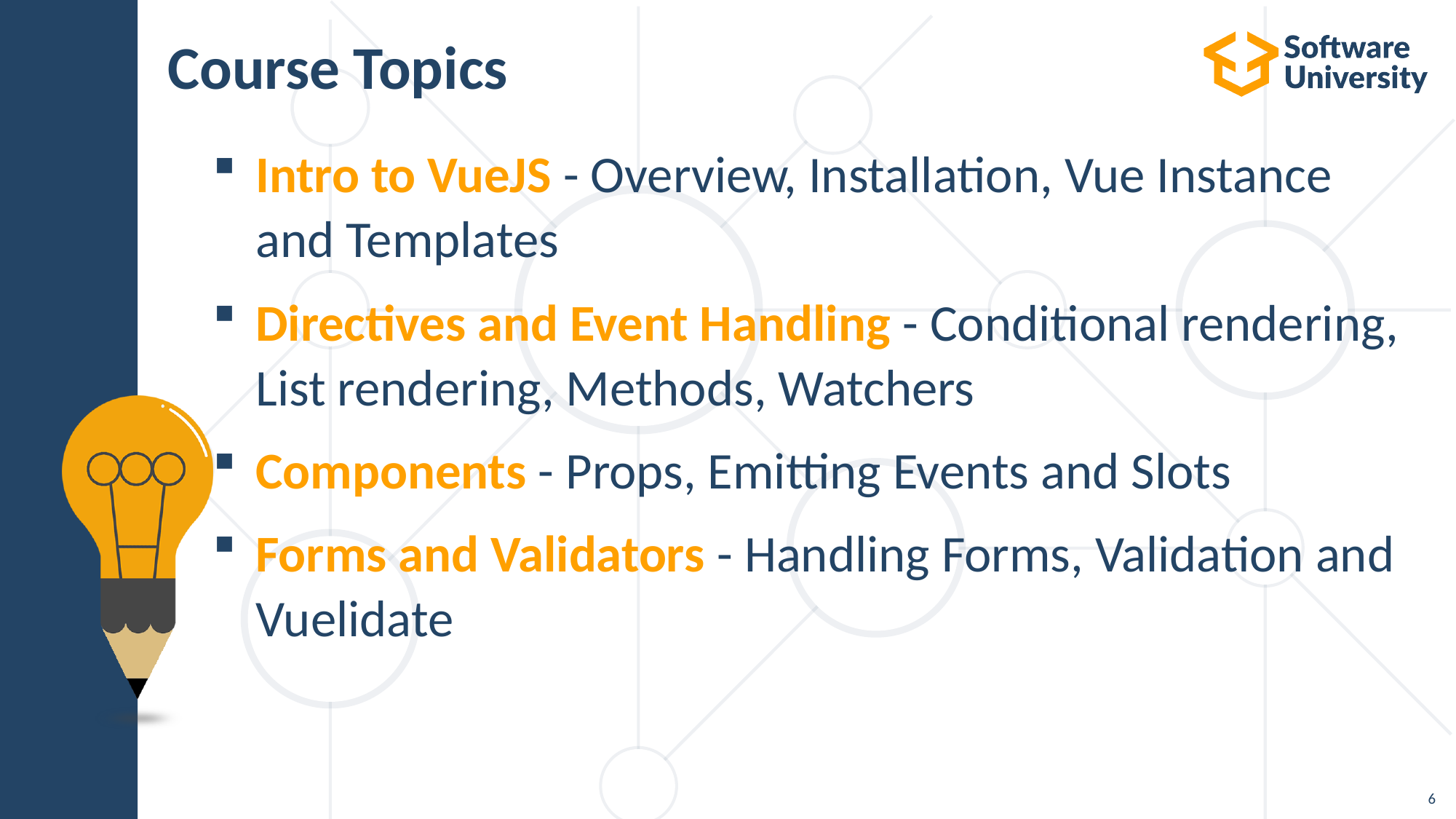

# Course Topics
Intro to VueJS - Overview, Installation, Vue Instance and Templates
Directives and Event Handling - Conditional rendering, List rendering, Methods, Watchers
Components - Props, Emitting Events and Slots
Forms and Validators - Handling Forms, Validation and Vuelidate

6